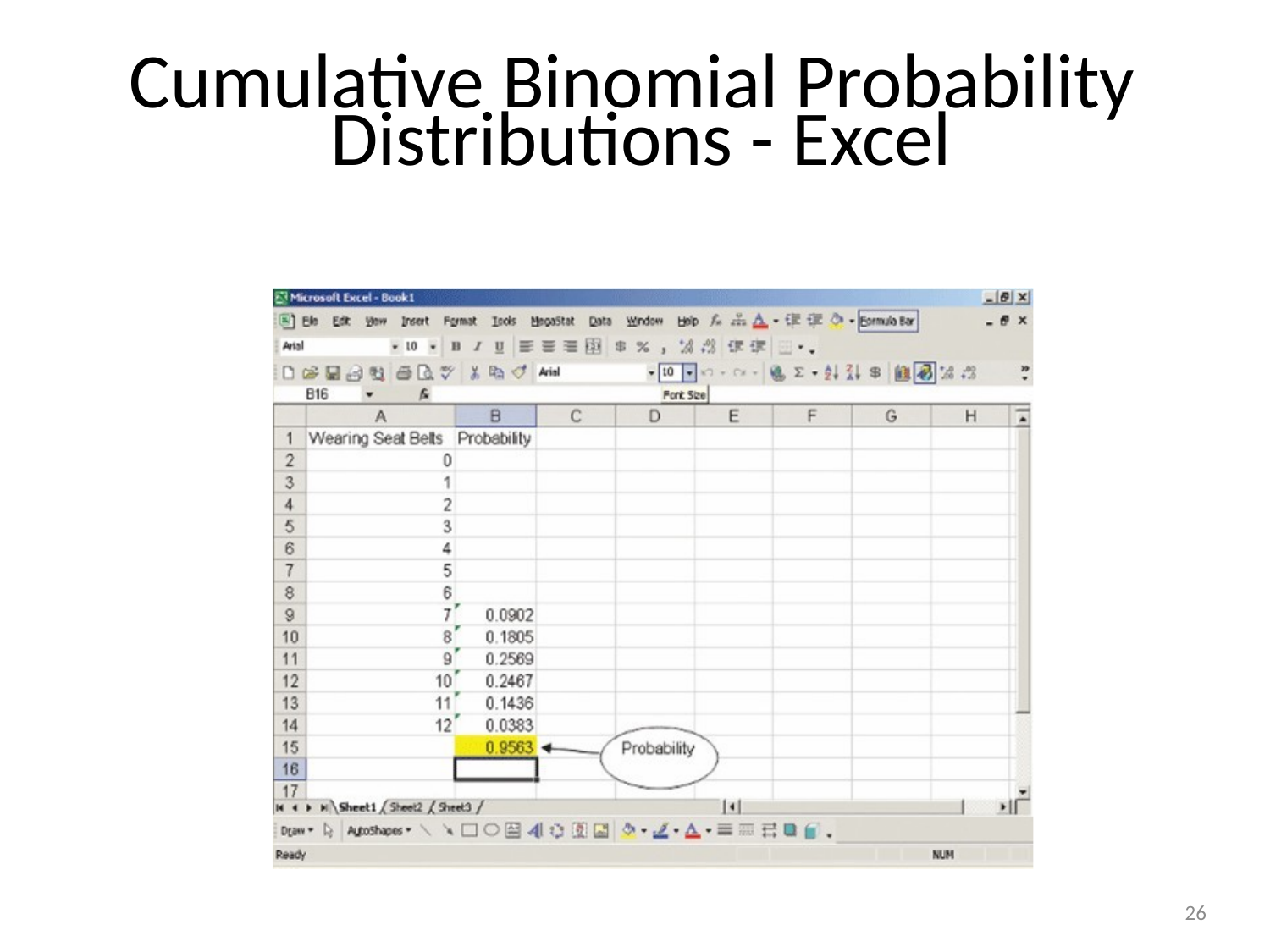

# Cumulative Binomial Probability  Distributions - Excel

26